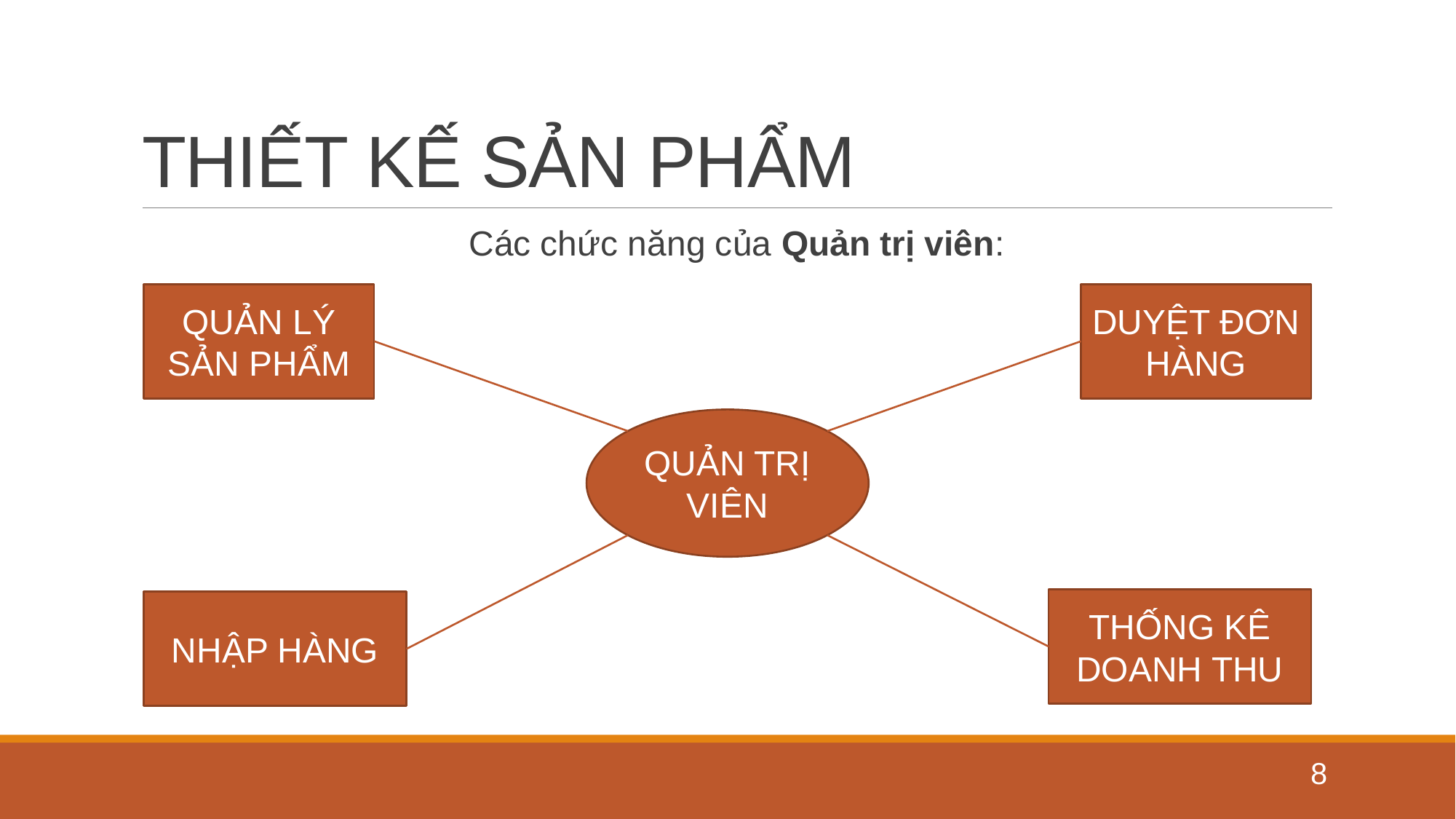

# THIẾT KẾ SẢN PHẨM
Các chức năng của Quản trị viên:
QUẢN LÝ SẢN PHẨM
DUYỆT ĐƠN HÀNG
QUẢN TRỊ VIÊN
THỐNG KÊ DOANH THU
NHẬP HÀNG
8